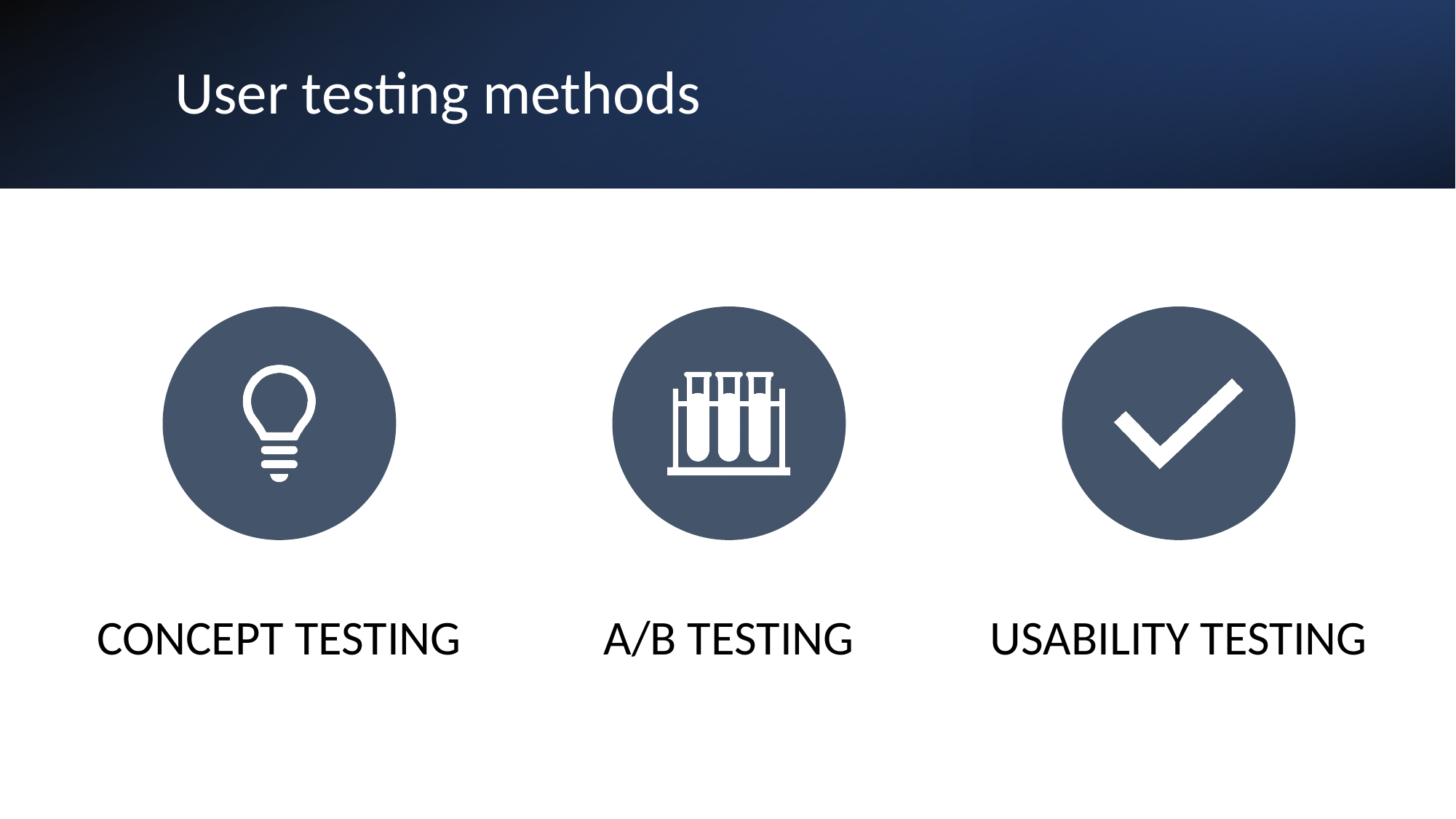

# User testing methods
Concept testing
A/B testing
Usability testing